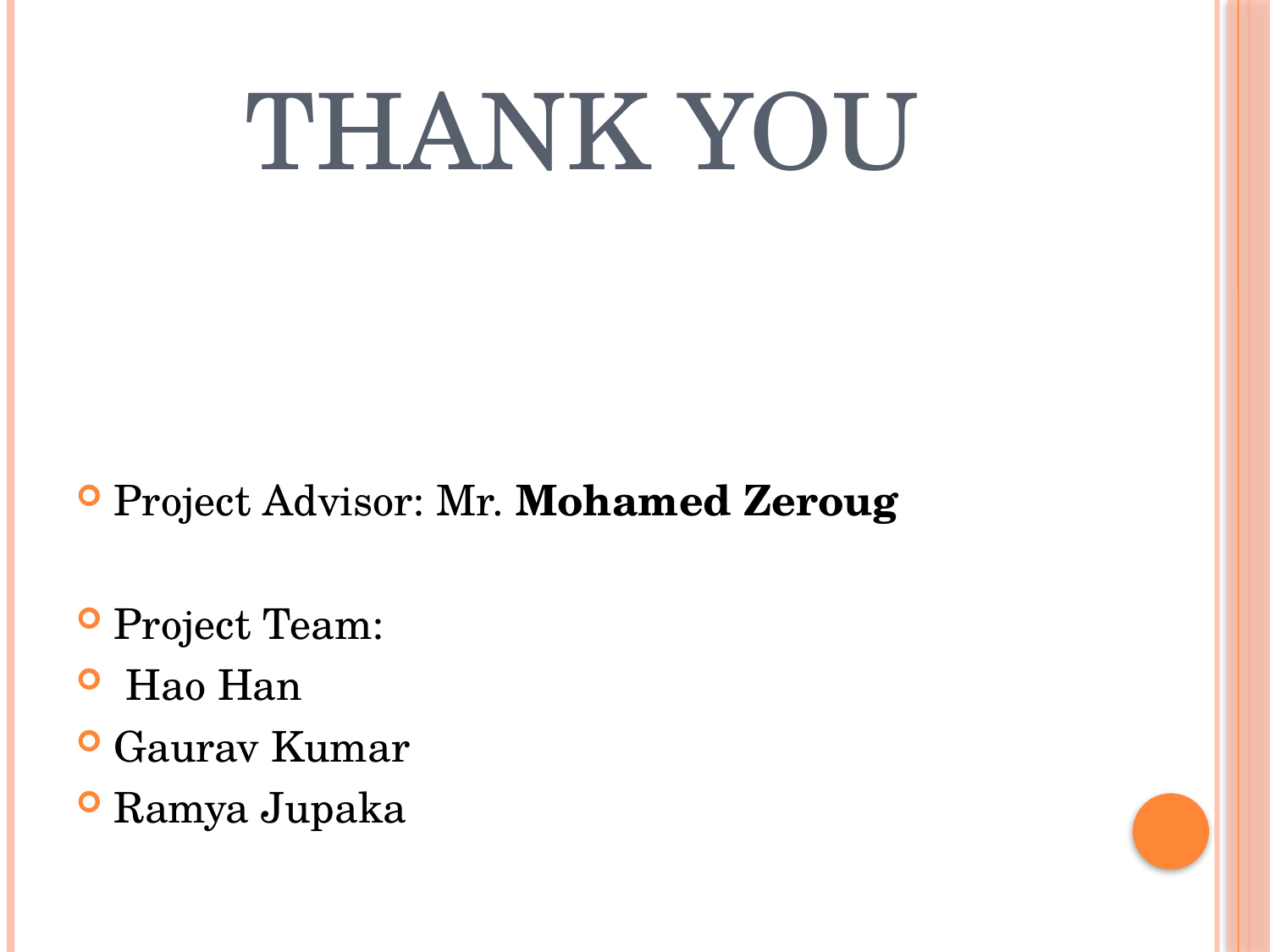

# Thank you

Project Advisor: Mr. Mohamed Zeroug

Project Team:
 Hao Han
Gaurav Kumar
Ramya Jupaka